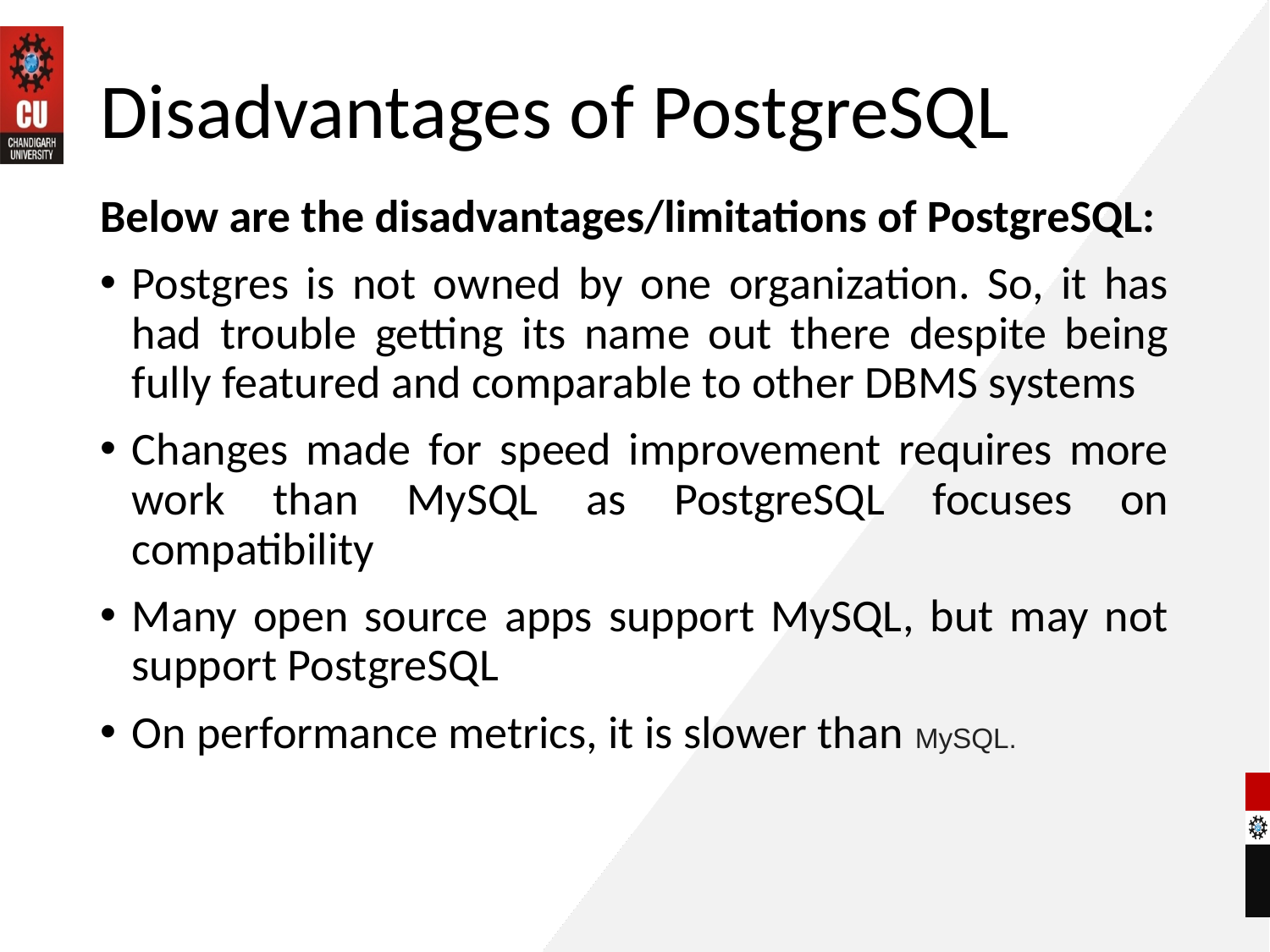

# Disadvantages of PostgreSQL
Below are the disadvantages/limitations of PostgreSQL:
Postgres is not owned by one organization. So, it has had trouble getting its name out there despite being fully featured and comparable to other DBMS systems
Changes made for speed improvement requires more work than MySQL as PostgreSQL focuses on compatibility
Many open source apps support MySQL, but may not support PostgreSQL
On performance metrics, it is slower than MySQL.